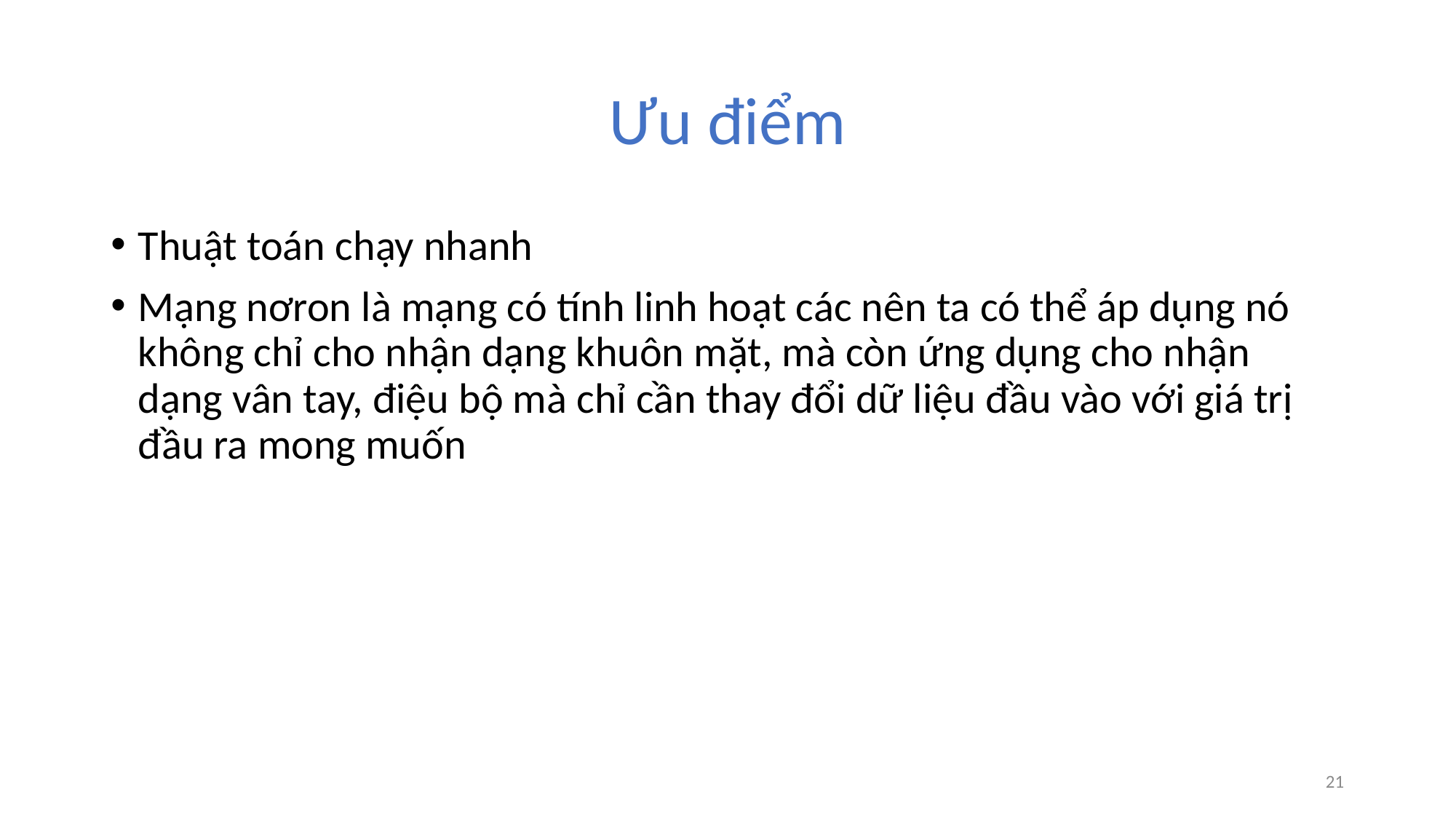

# Ưu điểm
Thuật toán chạy nhanh
Mạng nơron là mạng có tính linh hoạt các nên ta có thể áp dụng nó không chỉ cho nhận dạng khuôn mặt, mà còn ứng dụng cho nhận dạng vân tay, điệu bộ mà chỉ cần thay đổi dữ liệu đầu vào với giá trị đầu ra mong muốn

21